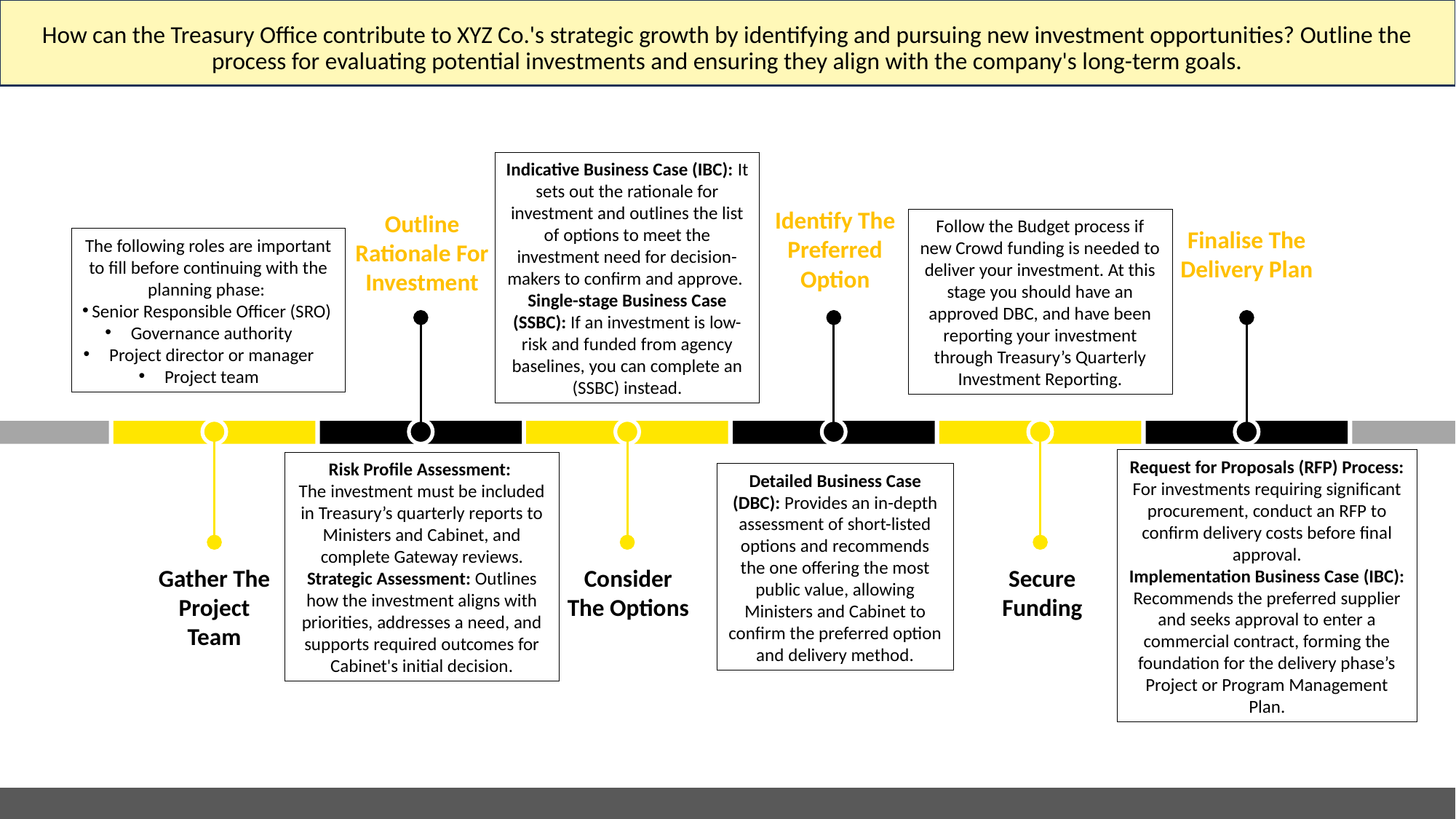

# How can the Treasury Office contribute to XYZ Co.'s strategic growth by identifying and pursuing new investment opportunities? Outline the process for evaluating potential investments and ensuring they align with the company's long-term goals.
Indicative Business Case (IBC): It sets out the rationale for investment and outlines the list of options to meet the investment need for decision-makers to confirm and approve.
Single-stage Business Case (SSBC): If an investment is low-risk and funded from agency baselines, you can complete an (SSBC) instead.
Identify The Preferred Option

Outline Rationale For Investment
Follow the Budget process if new Crowd funding is needed to deliver your investment. At this stage you should have an approved DBC, and have been reporting your investment through Treasury’s Quarterly Investment Reporting.
Finalise The Delivery Plan

The following roles are important to fill before continuing with the planning phase:
Senior Responsible Officer (SRO)
Governance authority
Project director or manager
Project team

Request for Proposals (RFP) Process: For investments requiring significant procurement, conduct an RFP to confirm delivery costs before final approval.
Implementation Business Case (IBC): Recommends the preferred supplier and seeks approval to enter a commercial contract, forming the foundation for the delivery phase’s Project or Program Management Plan.
Risk Profile Assessment:
The investment must be included in Treasury’s quarterly reports to Ministers and Cabinet, and complete Gateway reviews.
Strategic Assessment: Outlines how the investment aligns with priorities, addresses a need, and supports required outcomes for Cabinet's initial decision.
Detailed Business Case (DBC): Provides an in-depth assessment of short-listed options and recommends the one offering the most public value, allowing Ministers and Cabinet to confirm the preferred option and delivery method.
Gather The Project Team
Consider The Options
Secure Funding